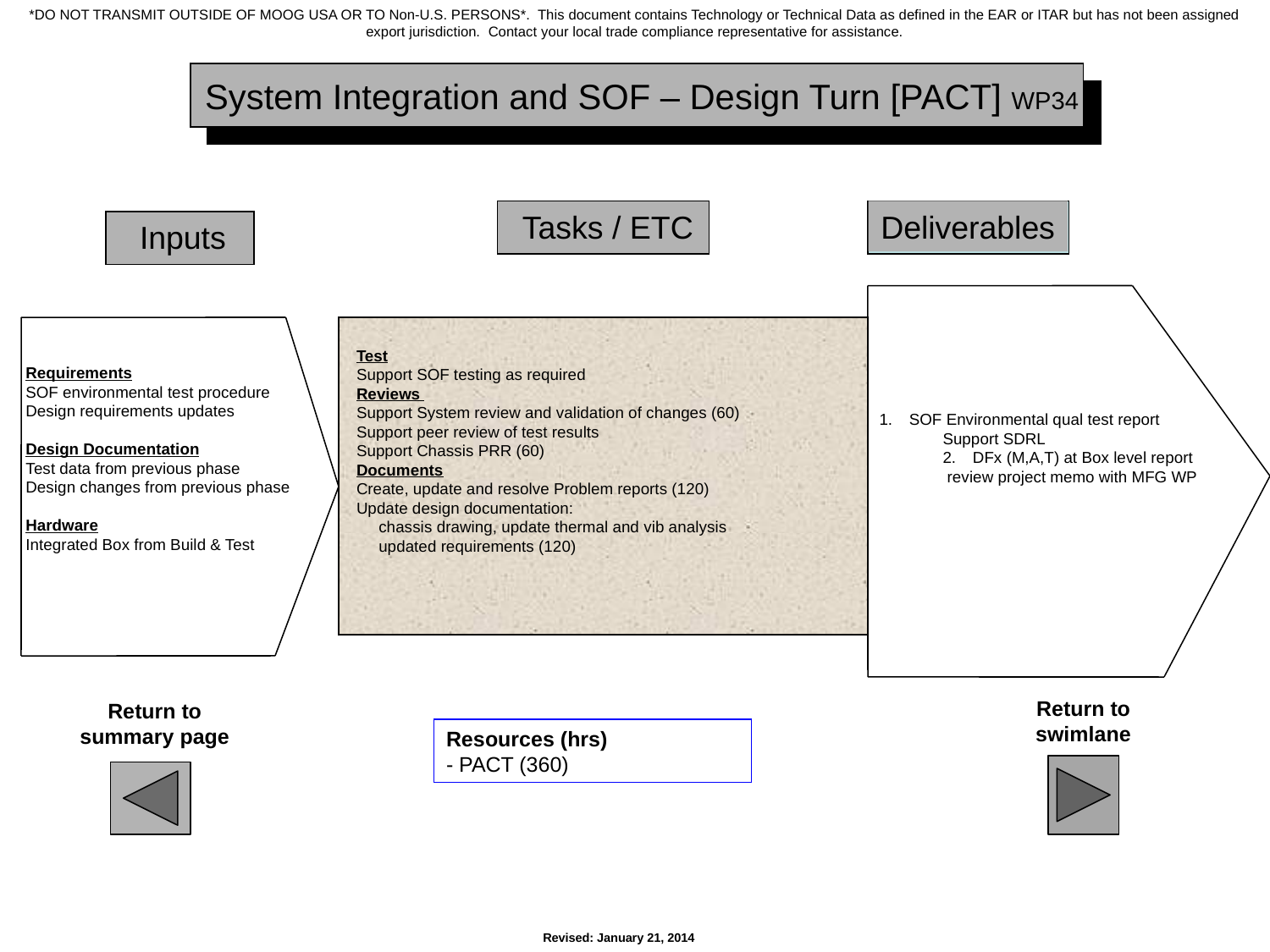

System Integration and SOF – Design Turn [PACT] WP34

Tasks / ETC

Deliverables

Inputs

Test
Support SOF testing as required
Reviews
Support System review and validation of changes (60)
Support peer review of test results
Support Chassis PRR (60)
Documents
Create, update and resolve Problem reports (120)
Update design documentation:
     chassis drawing, update thermal and vib analysis
     updated requirements (120)
Requirements
SOF environmental test procedure
Design requirements updates

Design Documentation
Test data from previous phase
Design changes from previous phase

Hardware
Integrated Box from Build & Test

SOF Environmental qual test report
Support SDRL
DFx (M,A,T) at Box level report
 review project memo with MFG WP

Return to swimlane
Return to summary page
Resources (hrs)
- PACT (360)

Revised: January 21, 2014